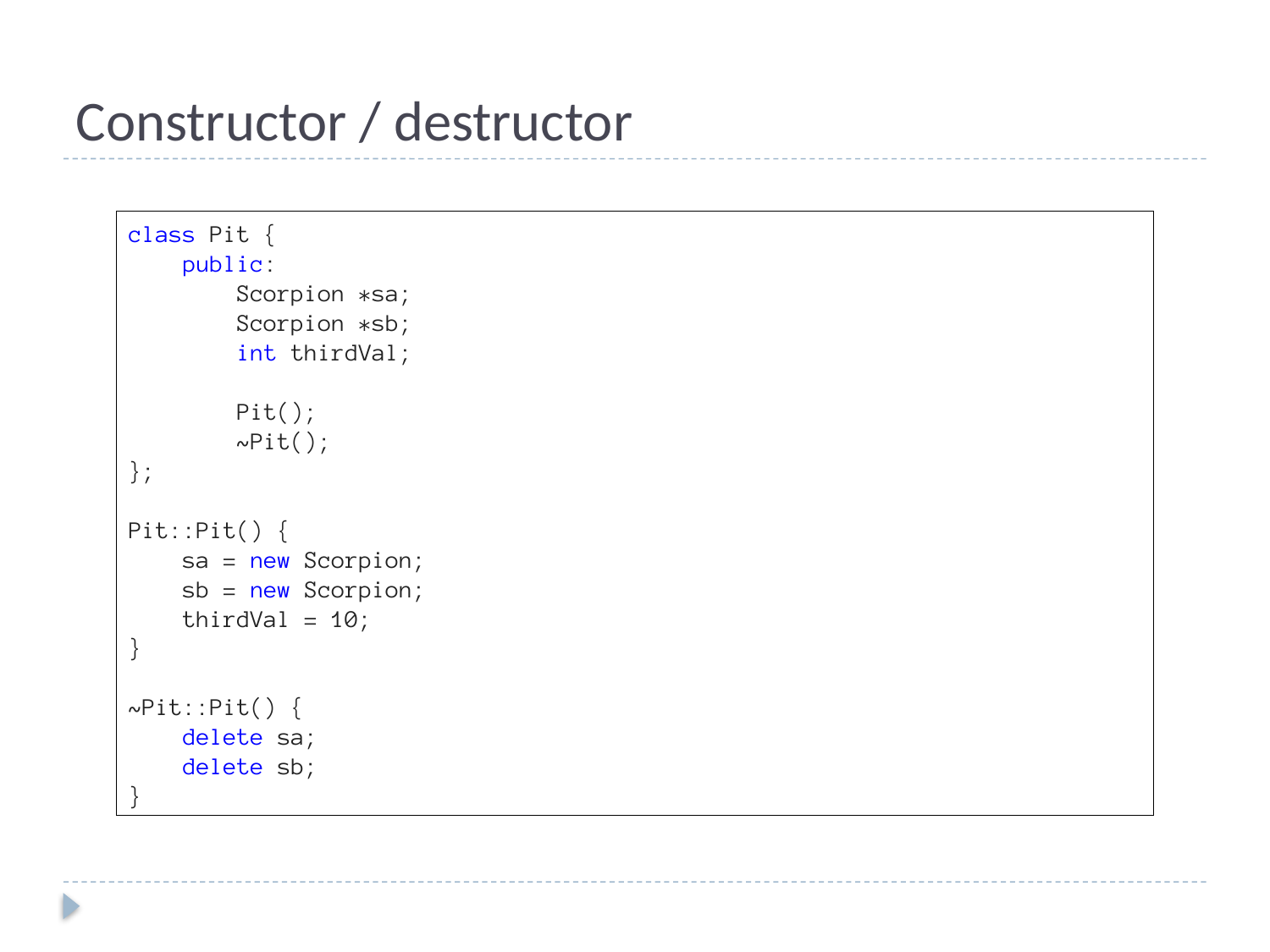

# Constructor / destructor
class Pit {
    public:
        Scorpion *sa;
        Scorpion *sb;
        int thirdVal;
        Pit();
        ~Pit();
};
Pit::Pit() {
    sa = new Scorpion;
    sb = new Scorpion;
    thirdVal = 10;
}
~Pit::Pit() {
    delete sa;
    delete sb;
}